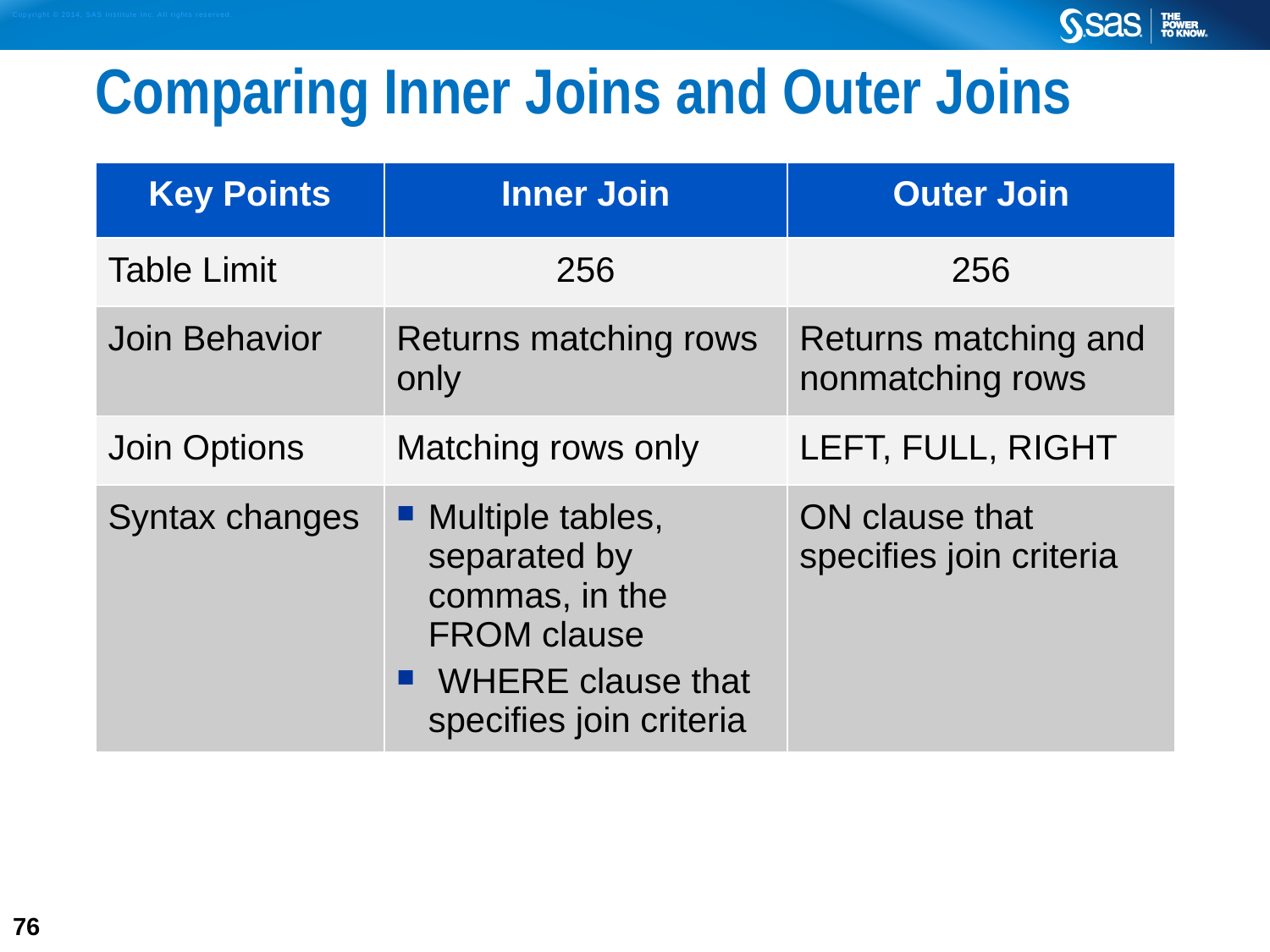

# Comparing Inner Joins and Outer Joins
| Key Points | Inner Join | Outer Join |
| --- | --- | --- |
| Table Limit | 256 | 256 |
| Join Behavior | Returns matching rows only | Returns matching and nonmatching rows |
| Join Options | Matching rows only | LEFT, FULL, RIGHT |
| Syntax changes | Multiple tables, separated by commas, in the FROM clause WHERE clause that specifies join criteria | ON clause that specifies join criteria |